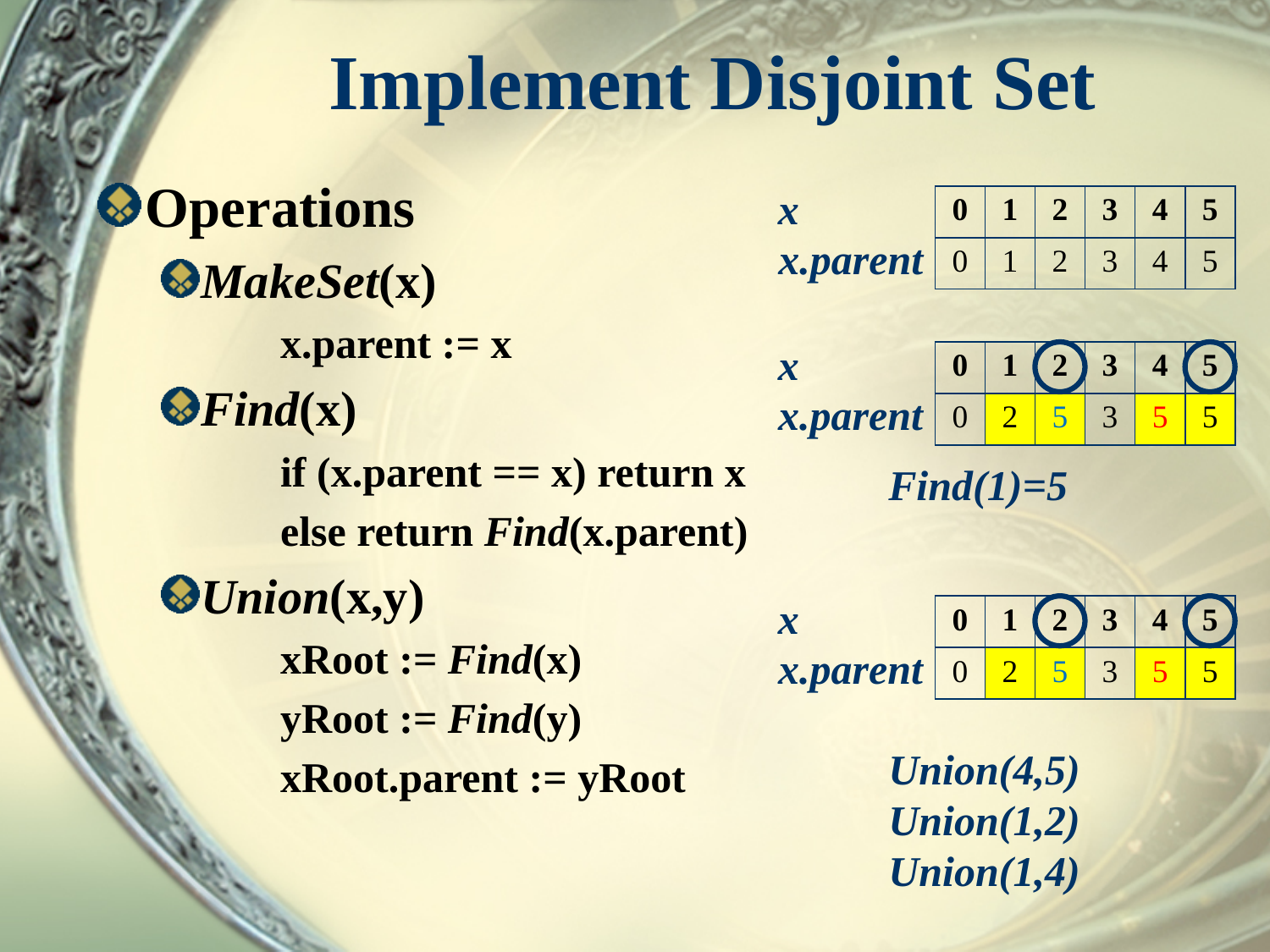

# Implement Disjoint Set
Operations
MakeSet(x)
x.parent := x
Find(x)
if (x.parent == x) return x
else return Find(x.parent)
Union(x,y)
xRoot := Find(x)
yRoot := Find(y)
xRoot.parent := yRoot
x
| 0 | 1 | 2 | 3 | 4 | 5 |
| --- | --- | --- | --- | --- | --- |
| 0 | 1 | 2 | 3 | 4 | 5 |
x.parent
x
| 0 | 1 | 2 | 3 | 4 | 5 |
| --- | --- | --- | --- | --- | --- |
| 0 | 2 | 5 | 3 | 5 | 5 |

x.parent
Find(1)=5
x
| 0 | 1 | 2 | 3 | 4 | 5 |
| --- | --- | --- | --- | --- | --- |
| 0 | 2 | 5 | 3 | 5 | 5 |

x.parent
Union(4,5)
Union(1,2)
Union(1,4)